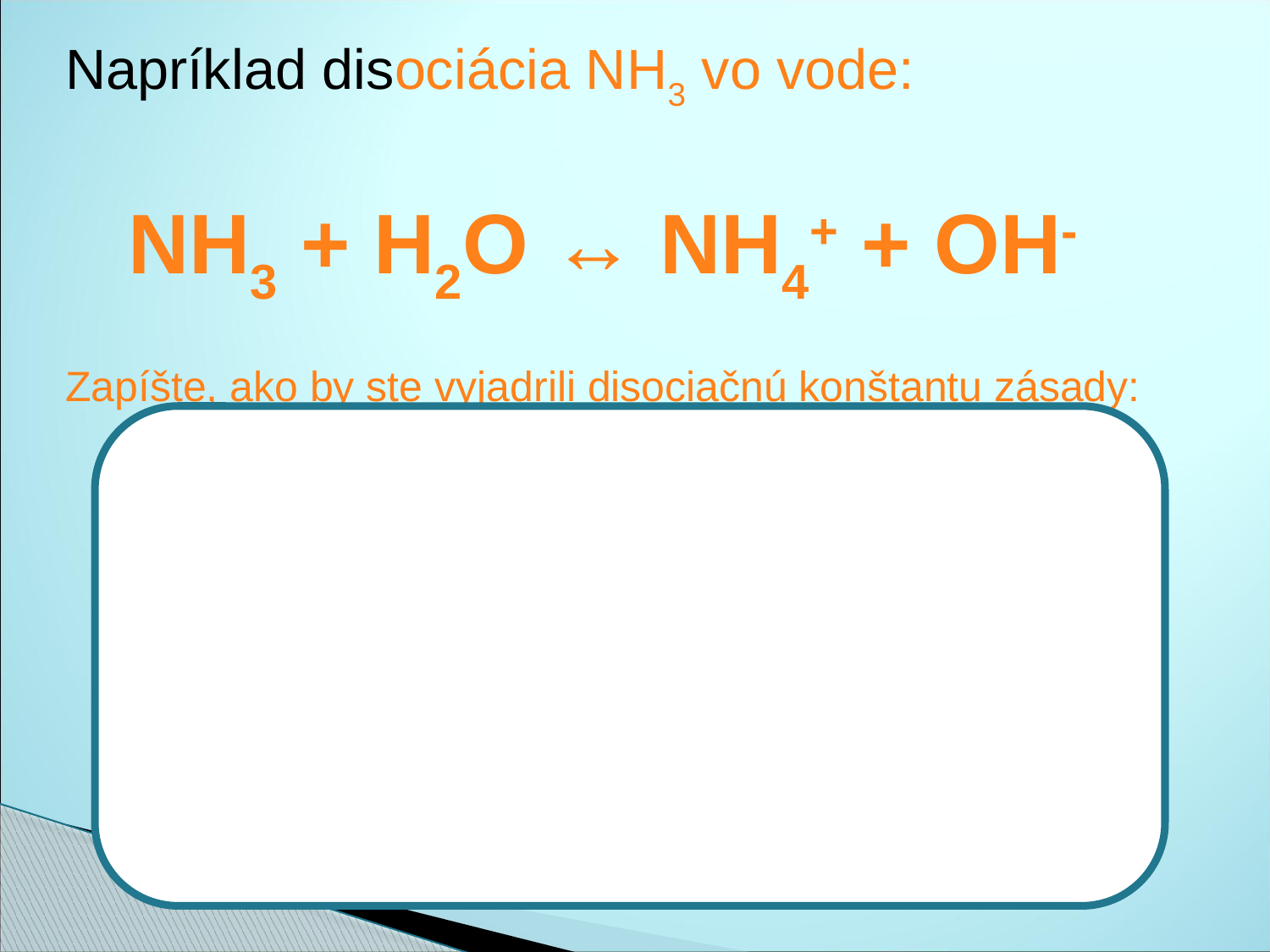

Napríklad disociácia NH3 vo vode:

NH3 + H2O ↔ NH4+ + OH-

Zapíšte, ako by ste vyjadrili disociačnú konštantu zásady: